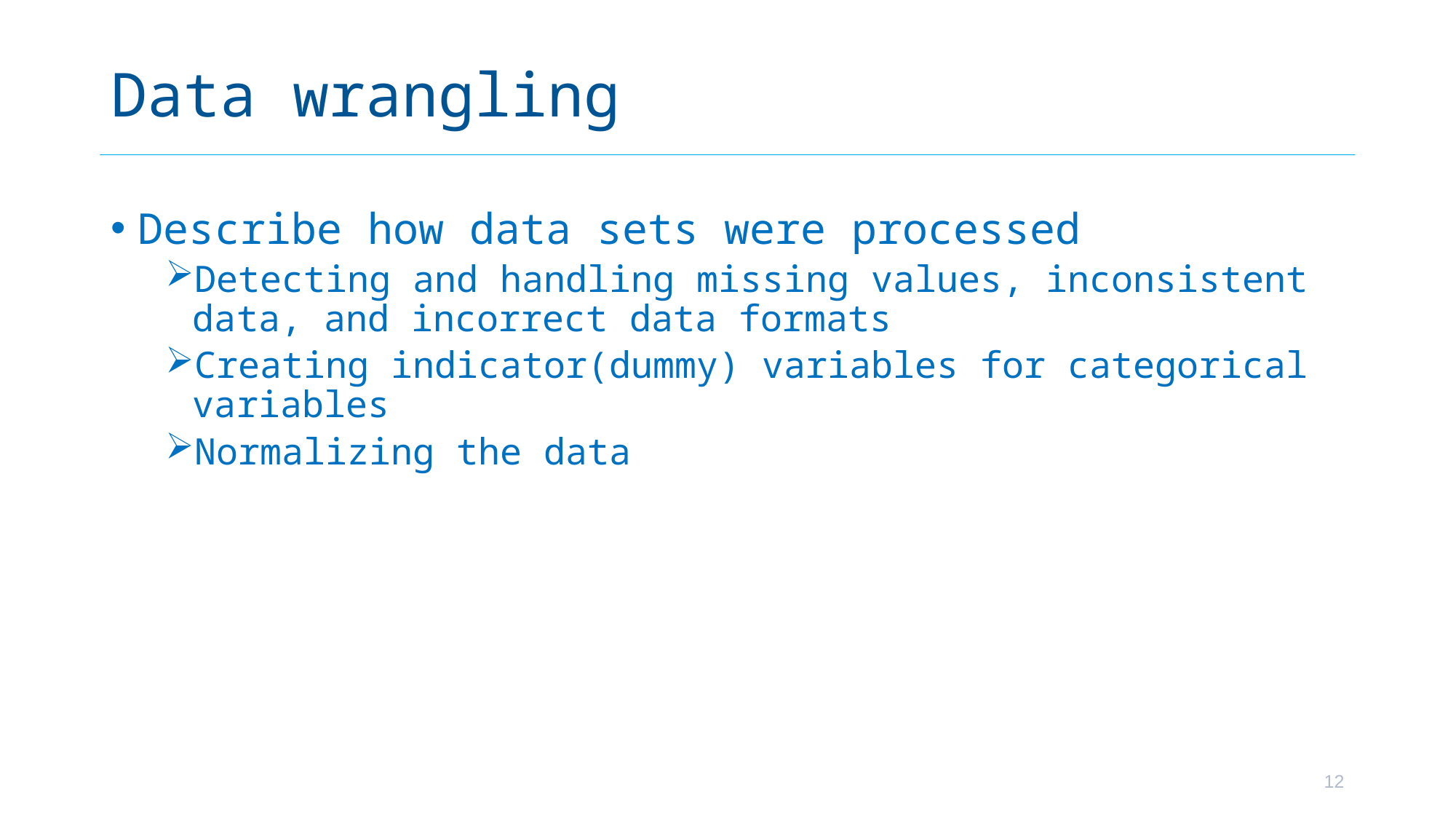

# Data wrangling
Describe how data sets were processed
Detecting and handling missing values, inconsistent data, and incorrect data formats
Creating indicator(dummy) variables for categorical variables
Normalizing the data
12